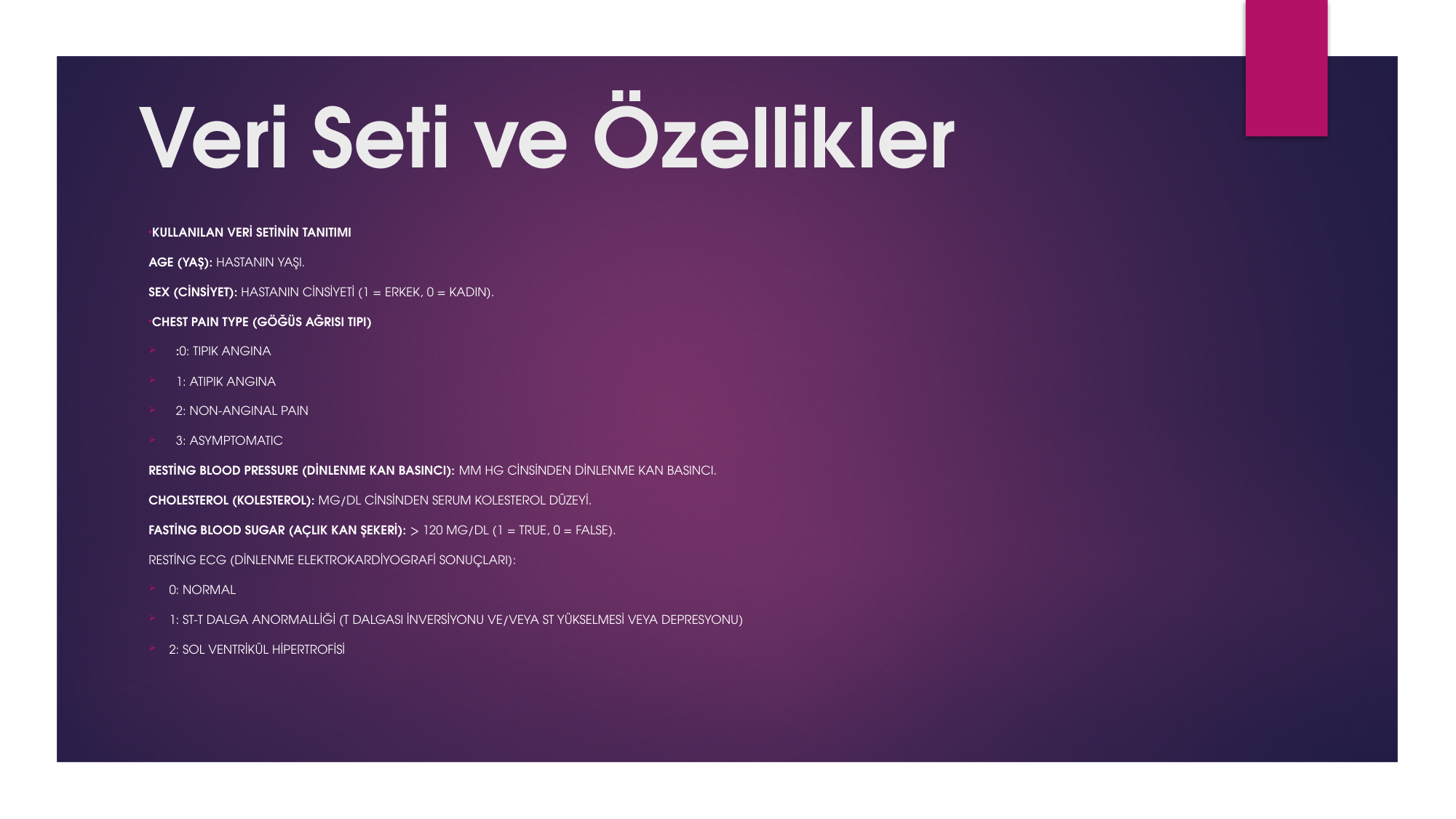

# Veri Seti ve Özellikler
Kullanılan Veri Setinin Tanıtımı
Age (Yaş): Hastanın yaşı.
Sex (Cinsiyet): Hastanın cinsiyeti (1 = Erkek, 0 = Kadın).
Chest Pain Type (Göğüs Ağrısı Tipi)
:0: Tipik Angina
1: Atipik Angina
2: Non-anginal Pain
3: Asymptomatic
Resting Blood Pressure (Dinlenme Kan Basıncı): mm Hg cinsinden dinlenme kan basıncı.
Cholesterol (Kolesterol): mg/dl cinsinden serum kolesterol düzeyi.
Fasting Blood Sugar (Açlık Kan Şekeri): > 120 mg/dl (1 = True, 0 = False).
Resting ECG (Dinlenme Elektrokardiyografi Sonuçları):
0: Normal
1: ST-T dalga anormalliği (T dalgası inversiyonu ve/veya ST yükselmesi veya depresyonu)
2: Sol ventrikül hipertrofisi